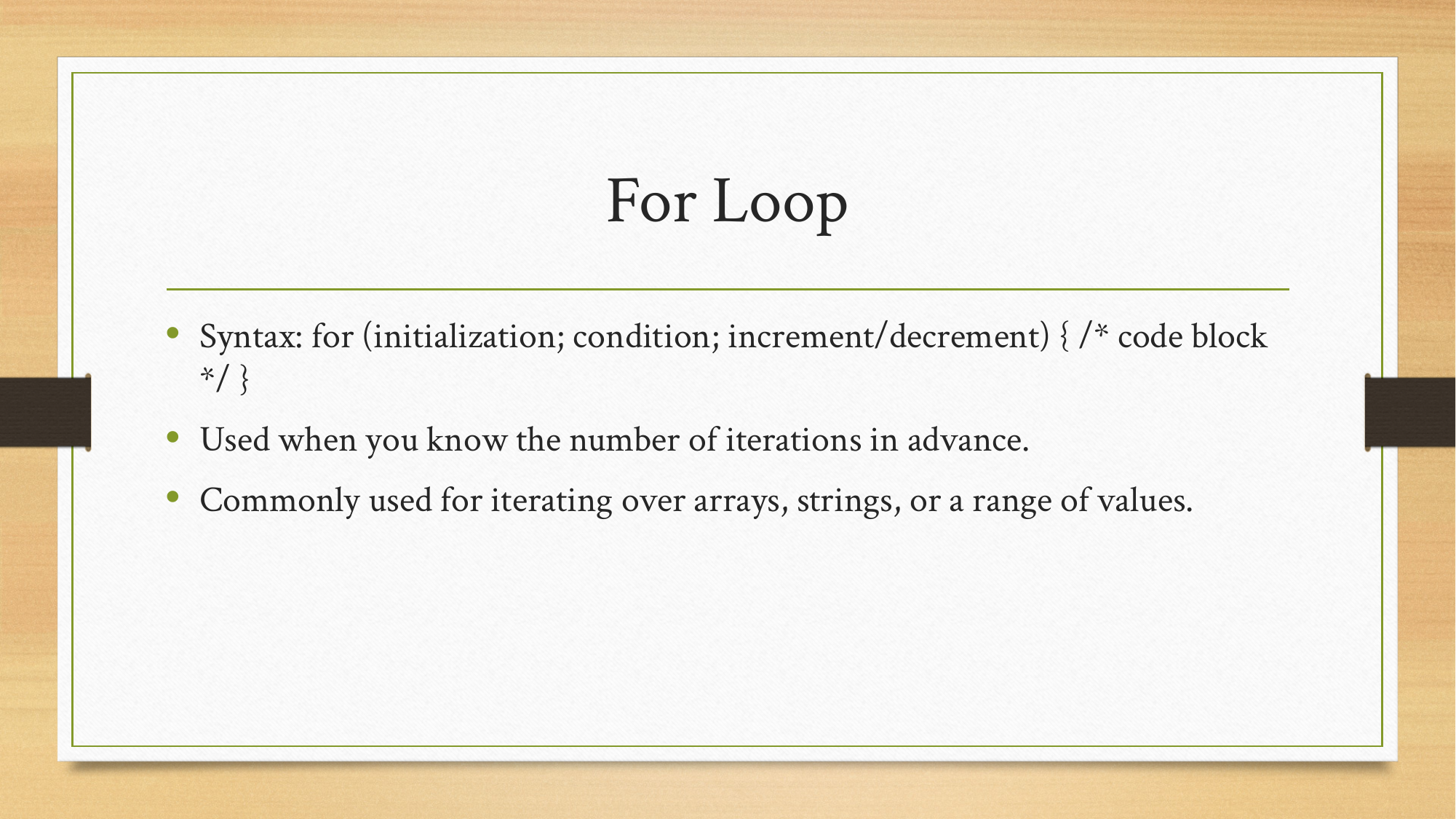

# For Loop
Syntax: for (initialization; condition; increment/decrement) { /* code block */ }
Used when you know the number of iterations in advance.
Commonly used for iterating over arrays, strings, or a range of values.